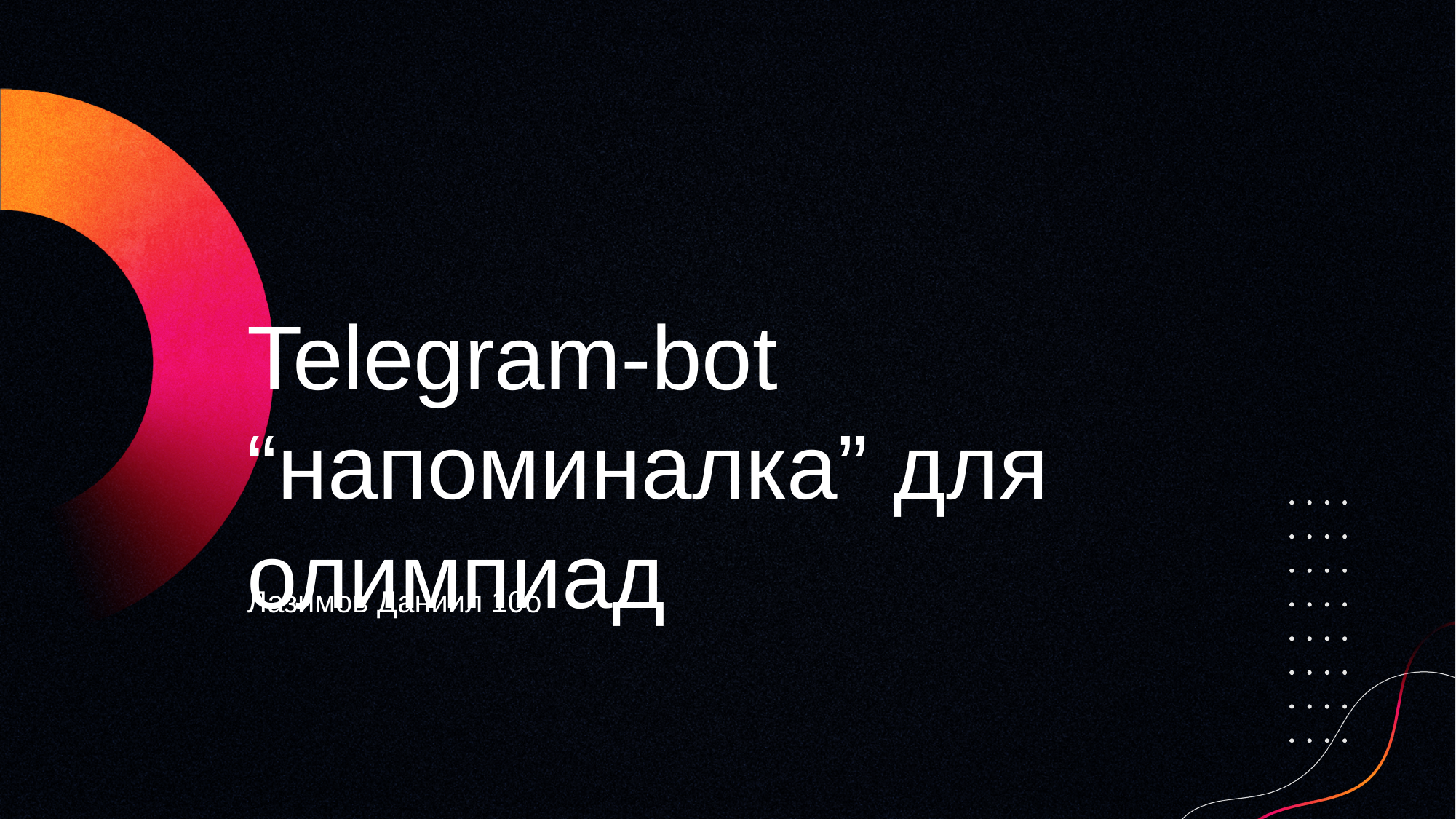

Telegram-bot “напоминалка” для олимпиад
Лазимов Даниил 10о